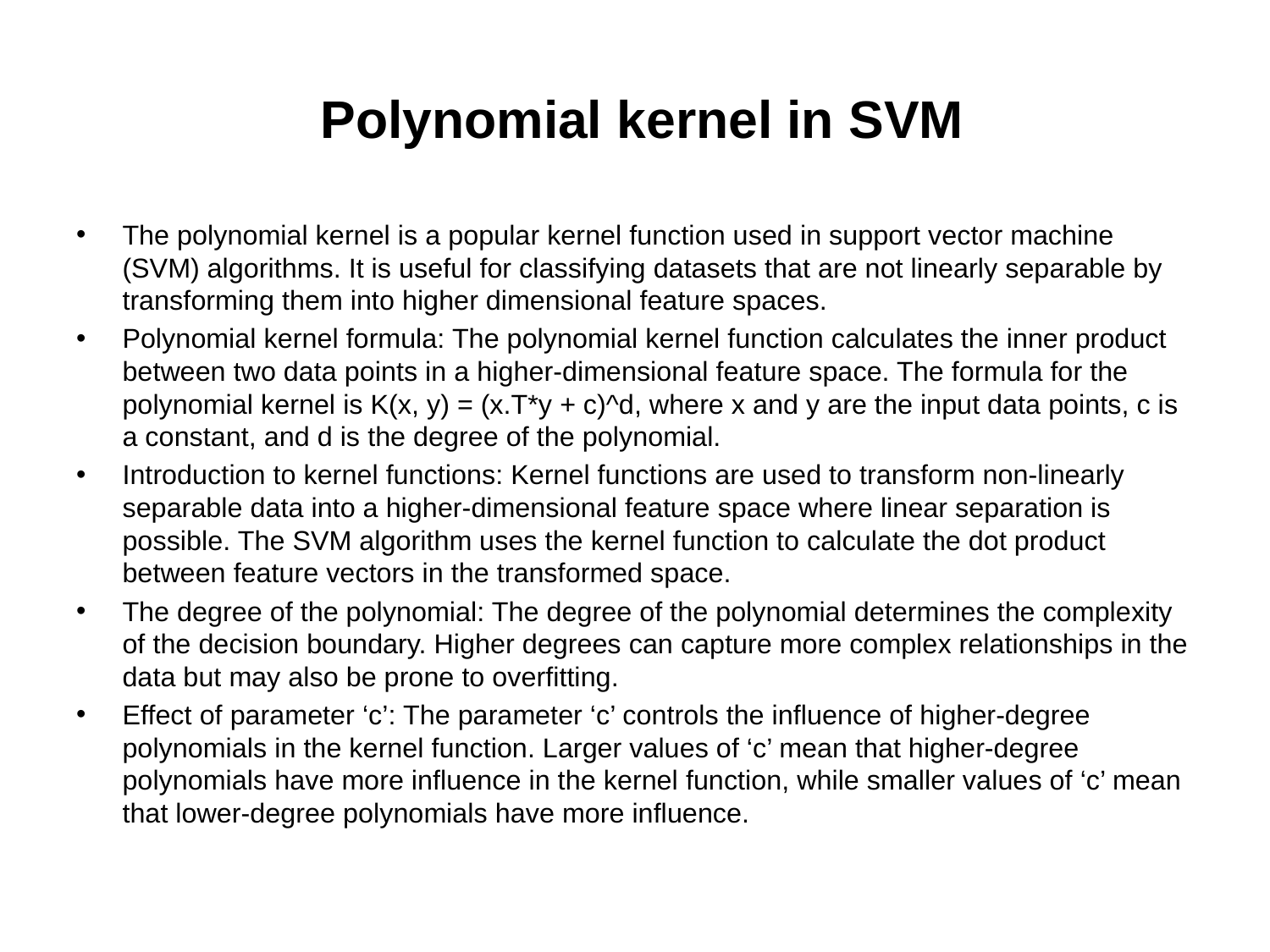

# Polynomial kernel in SVM
The polynomial kernel is a popular kernel function used in support vector machine (SVM) algorithms. It is useful for classifying datasets that are not linearly separable by transforming them into higher dimensional feature spaces.
Polynomial kernel formula: The polynomial kernel function calculates the inner product between two data points in a higher-dimensional feature space. The formula for the polynomial kernel is K(x, y) = (x.T*y + c)^d, where x and y are the input data points, c is a constant, and d is the degree of the polynomial.
Introduction to kernel functions: Kernel functions are used to transform non-linearly separable data into a higher-dimensional feature space where linear separation is possible. The SVM algorithm uses the kernel function to calculate the dot product between feature vectors in the transformed space.
The degree of the polynomial: The degree of the polynomial determines the complexity of the decision boundary. Higher degrees can capture more complex relationships in the data but may also be prone to overfitting.
Effect of parameter ‘c’: The parameter ‘c’ controls the influence of higher-degree polynomials in the kernel function. Larger values of ‘c’ mean that higher-degree polynomials have more influence in the kernel function, while smaller values of ‘c’ mean that lower-degree polynomials have more influence.